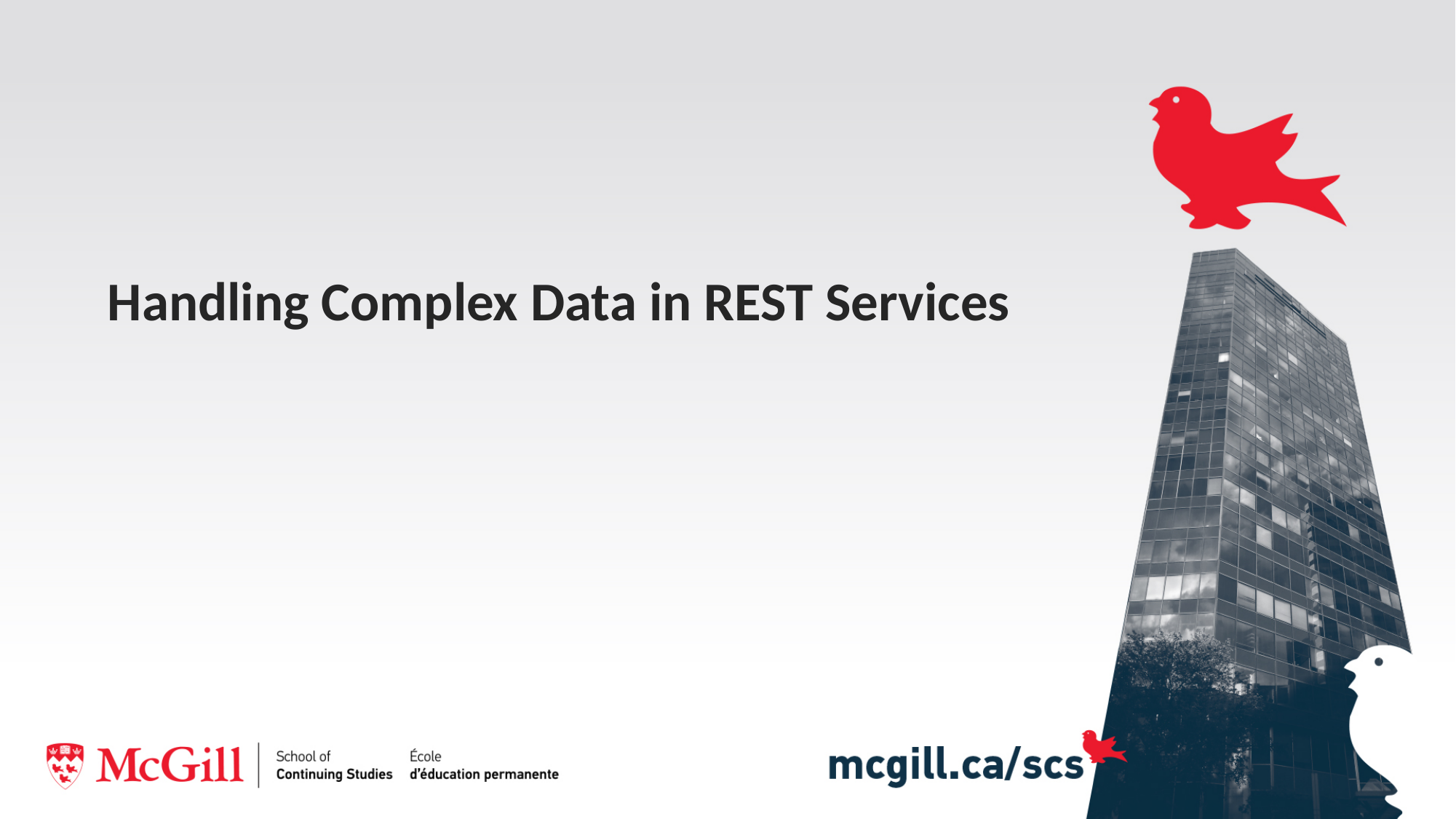

# Handling Complex Data in REST Services